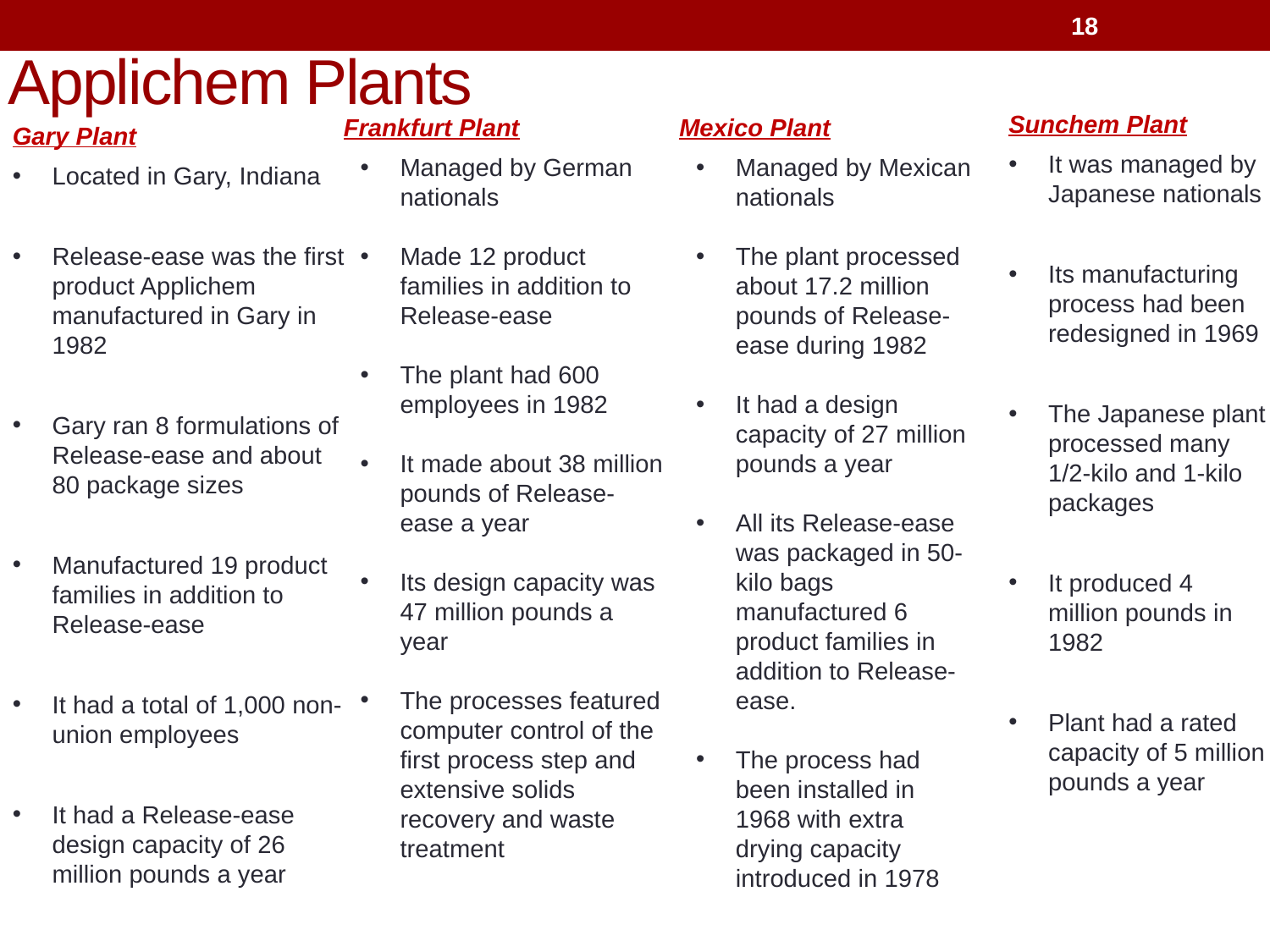

18
# Applichem Plants
Sunchem Plant
It was managed by Japanese nationals

Its manufacturing process had been redesigned in 1969

The Japanese plant processed many 1/2-kilo and 1-kilo packages

It produced 4 million pounds in 1982

Plant had a rated capacity of 5 million pounds a year

Frankfurt Plant
Managed by German nationals

Made 12 product families in addition to Release-ease

The plant had 600 employees in 1982

It made about 38 million pounds of Release-ease a year

Its design capacity was 47 million pounds a year

The processes featured computer control of the first process step and extensive solids recovery and waste treatment
Mexico Plant
Managed by Mexican nationals

The plant processed about 17.2 million pounds of Release-ease during 1982

It had a design capacity of 27 million pounds a year

All its Release-ease was packaged in 50-kilo bags manufactured 6 product families in addition to Release-ease.

The process had been installed in 1968 with extra drying capacity introduced in 1978

Gary Plant
Located in Gary, Indiana

Release-ease was the first product Applichem manufactured in Gary in 1982

Gary ran 8 formulations of Release-ease and about 80 package sizes

Manufactured 19 product families in addition to Release-ease

It had a total of 1,000 non-union employees

It had a Release-ease design capacity of 26 million pounds a year